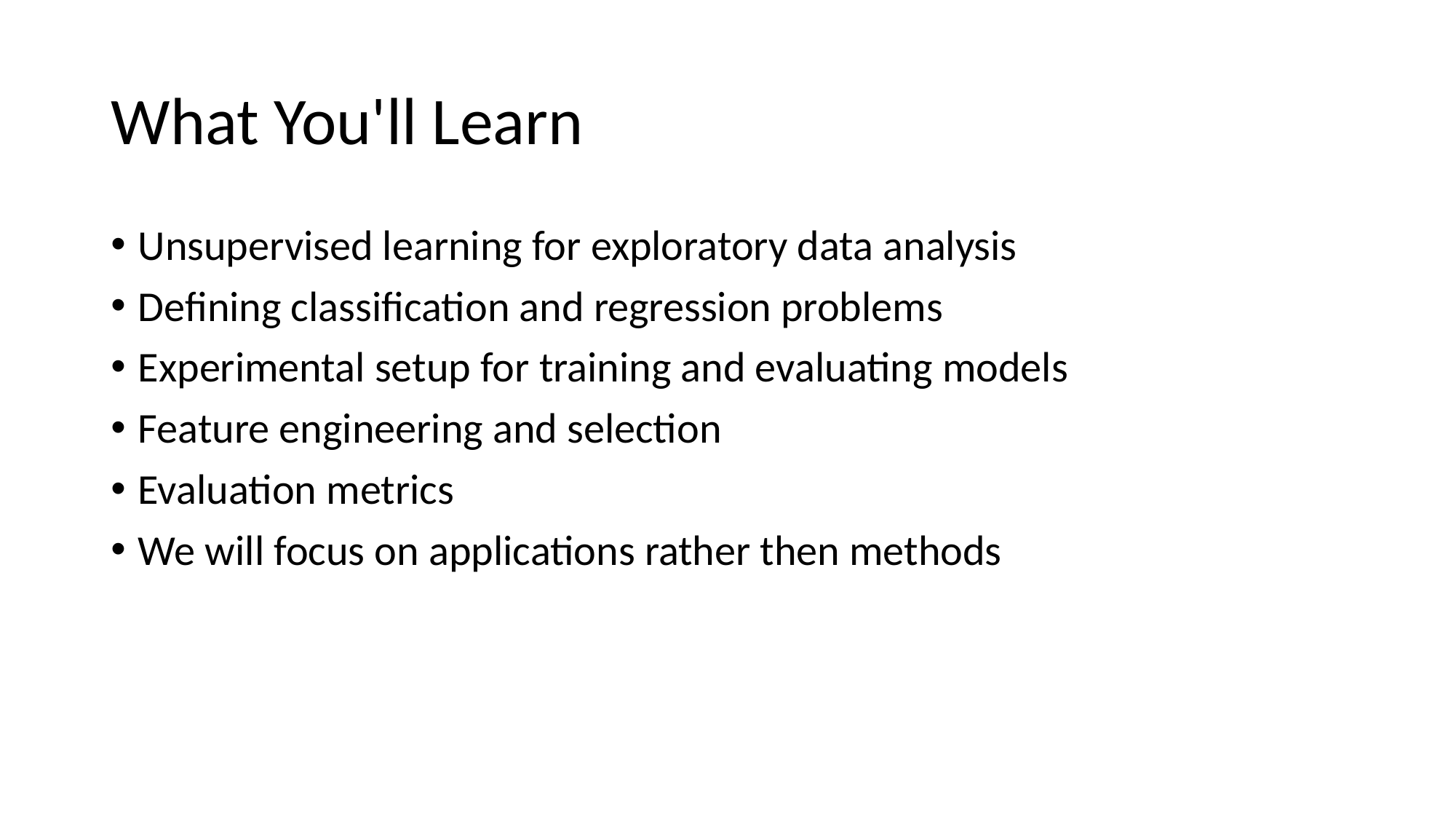

# What You'll Learn
Unsupervised learning for exploratory data analysis
Defining classification and regression problems
Experimental setup for training and evaluating models
Feature engineering and selection
Evaluation metrics
We will focus on applications rather then methods